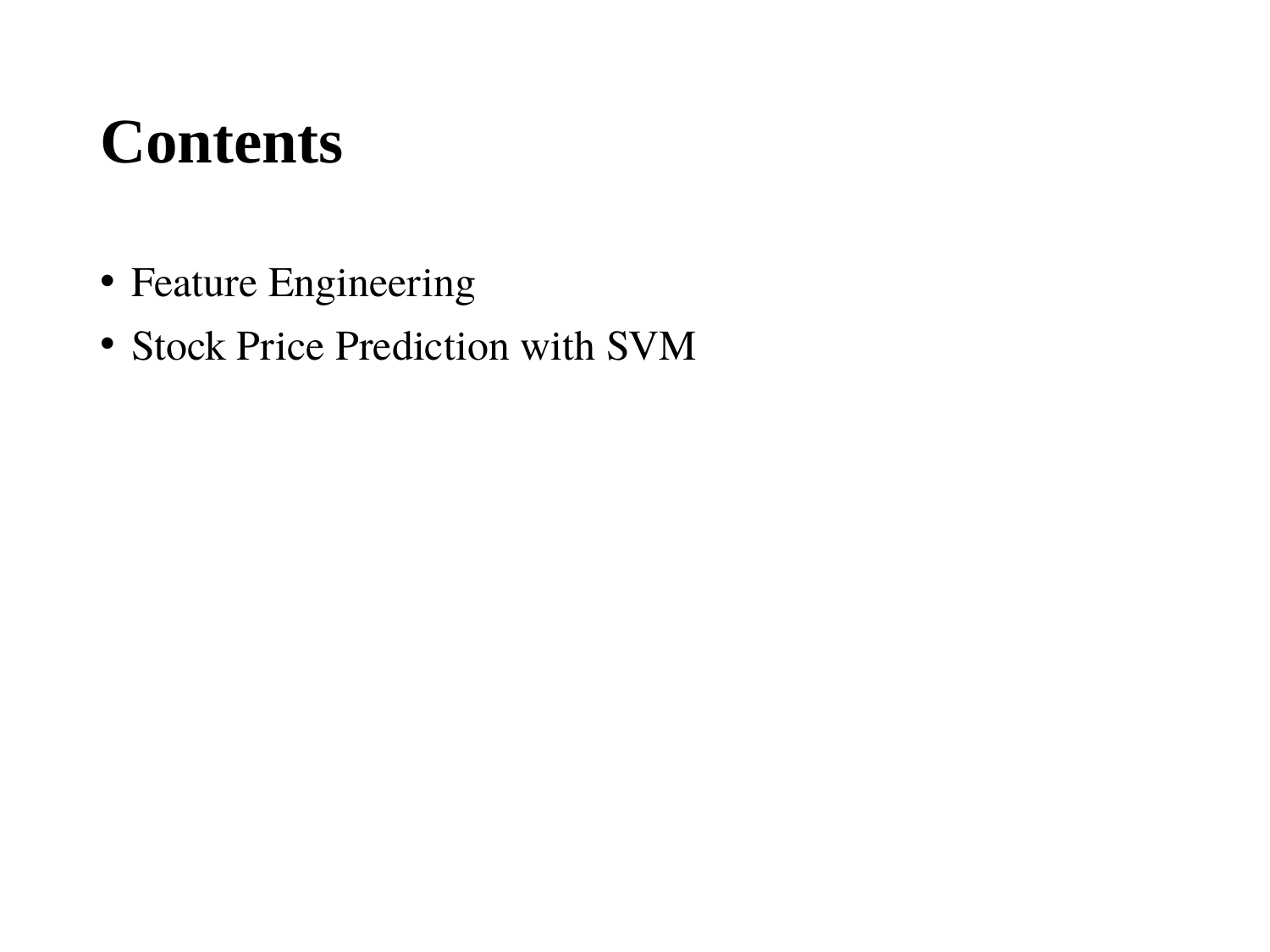

# Contents
Feature Engineering
Stock Price Prediction with SVM